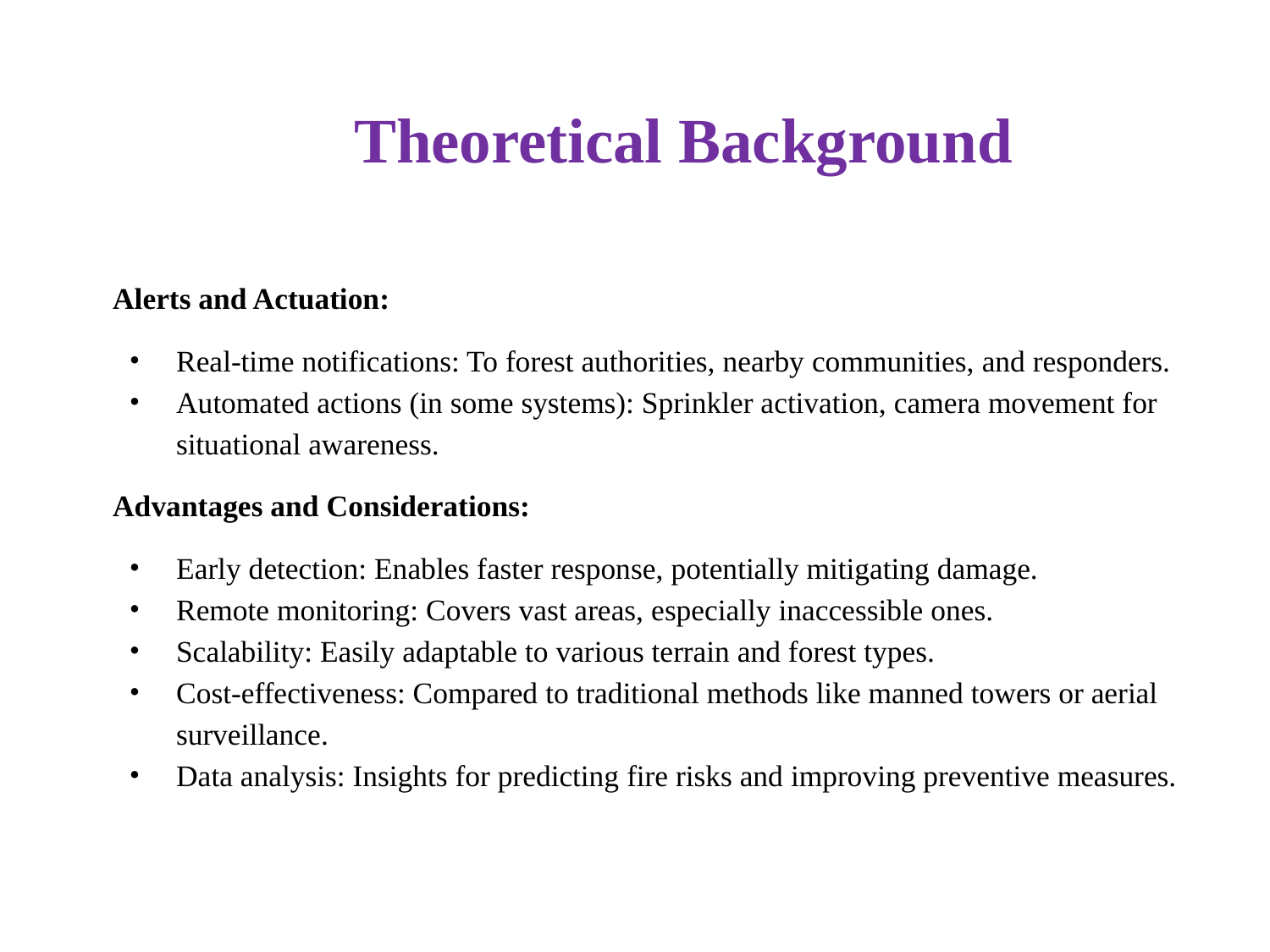

# Theoretical Background
Alerts and Actuation:
Real-time notifications: To forest authorities, nearby communities, and responders.
Automated actions (in some systems): Sprinkler activation, camera movement for situational awareness.
Advantages and Considerations:
Early detection: Enables faster response, potentially mitigating damage.
Remote monitoring: Covers vast areas, especially inaccessible ones.
Scalability: Easily adaptable to various terrain and forest types.
Cost-effectiveness: Compared to traditional methods like manned towers or aerial surveillance.
Data analysis: Insights for predicting fire risks and improving preventive measures.